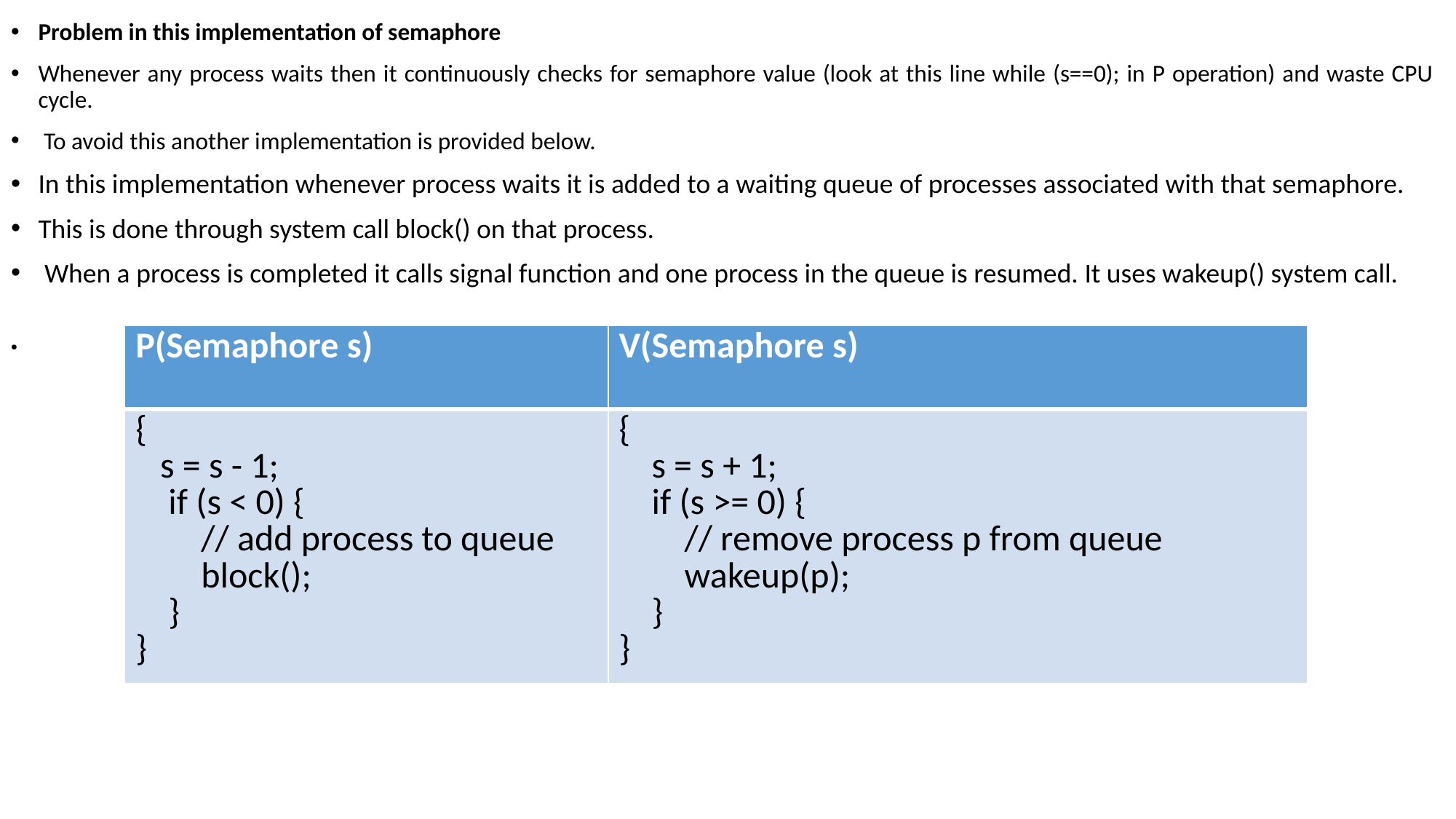

Problem in this implementation of semaphore
Whenever any process waits then it continuously checks for semaphore value (look at this line while (s==0); in P operation) and waste CPU cycle.
 To avoid this another implementation is provided below.
In this implementation whenever process waits it is added to a waiting queue of processes associated with that semaphore.
This is done through system call block() on that process.
 When a process is completed it calls signal function and one process in the queue is resumed. It uses wakeup() system call.

| P(Semaphore s) | V(Semaphore s) |
| --- | --- |
| { s = s - 1; if (s < 0) { // add process to queue block(); } } | { s = s + 1; if (s >= 0) { // remove process p from queue wakeup(p); } } |